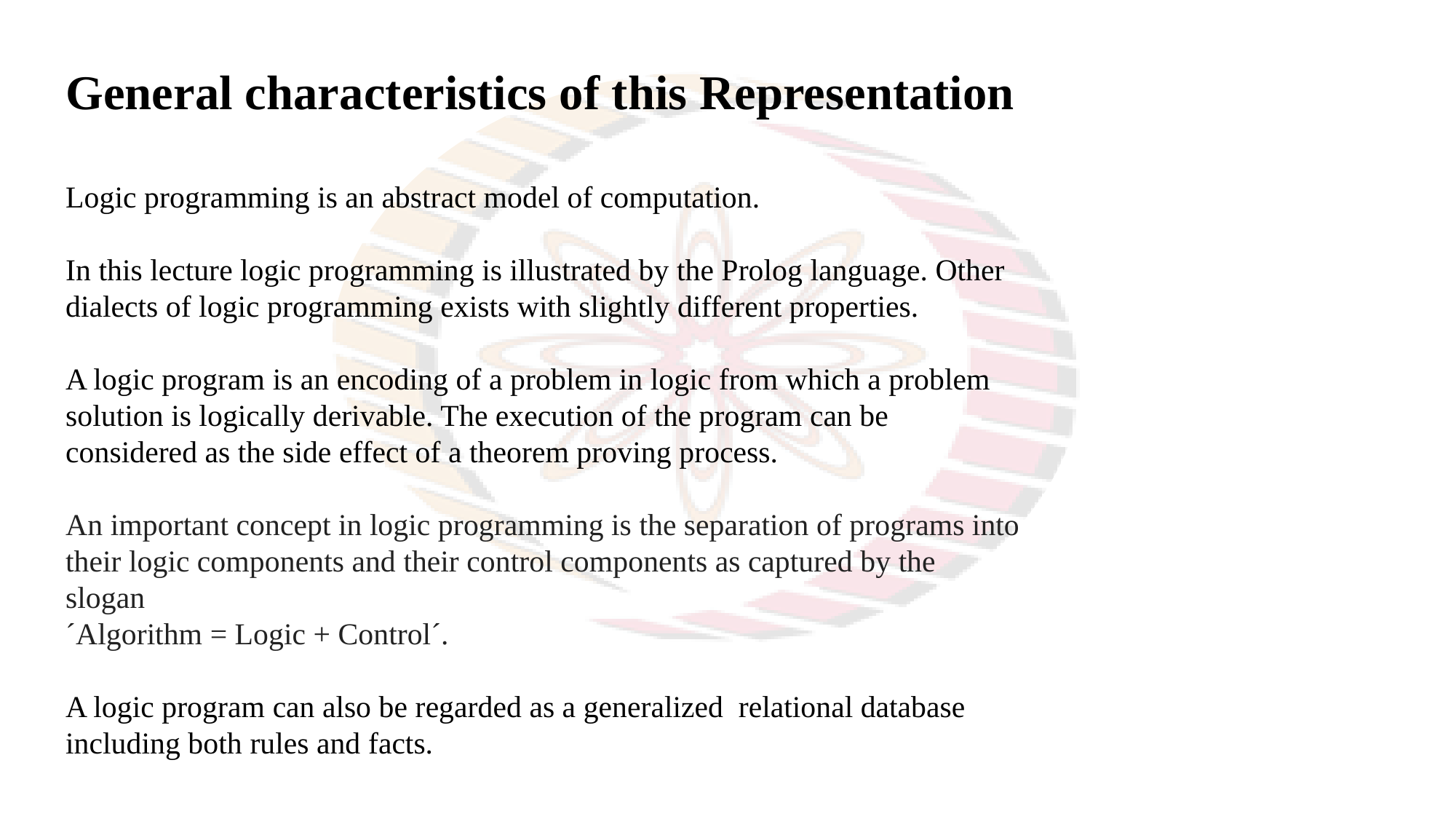

General characteristics of this Representation

Logic programming is an abstract model of computation.

In this lecture logic programming is illustrated by the Prolog language. Other dialects of logic programming exists with slightly different properties.

A logic program is an encoding of a problem in logic from which a problem solution is logically derivable. The execution of the program can be considered as the side effect of a theorem proving process.

An important concept in logic programming is the separation of programs into their logic components and their control components as captured by the slogan
´Algorithm = Logic + Control´.

A logic program can also be regarded as a generalized  relational database including both rules and facts.